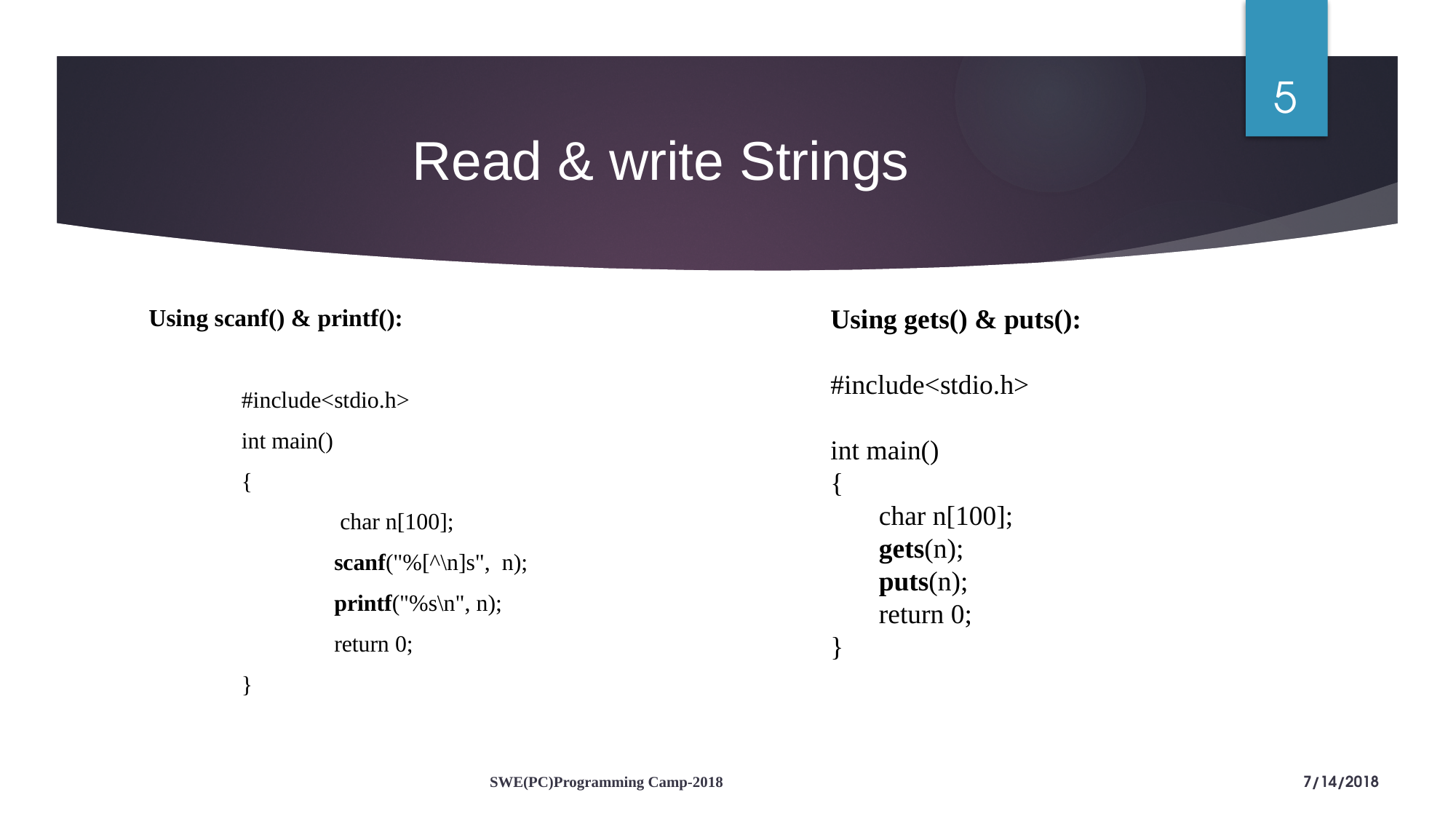

5
# Read & write Strings
Using scanf() & printf():

	#include<stdio.h>
	int main()
	{
   		 char n[100];
    		scanf("%[^\n]s",  n);
    		printf("%s\n", n);
    		return 0;
	}

Using gets() & puts():

#include<stdio.h>

int main()
{
       char n[100];
       gets(n);
       puts(n);
       return 0;
}
SWE(PC)Programming Camp-2018
7/14/2018